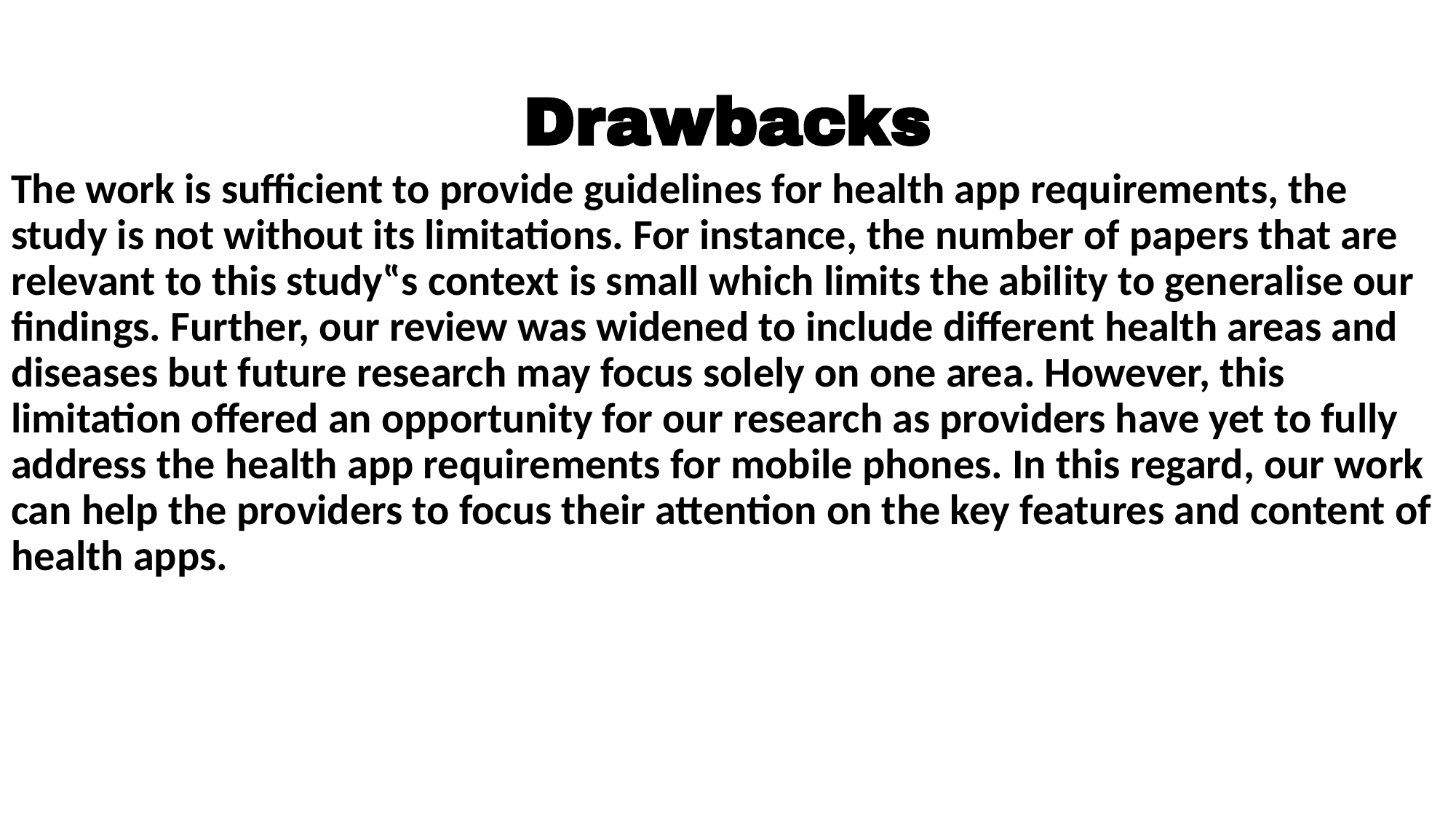

# Drawbacks
The work is sufficient to provide guidelines for health app requirements, the study is not without its limitations. For instance, the number of papers that are relevant to this study‟s context is small which limits the ability to generalise our findings. Further, our review was widened to include different health areas and diseases but future research may focus solely on one area. However, this limitation offered an opportunity for our research as providers have yet to fully address the health app requirements for mobile phones. In this regard, our work can help the providers to focus their attention on the key features and content of health apps.